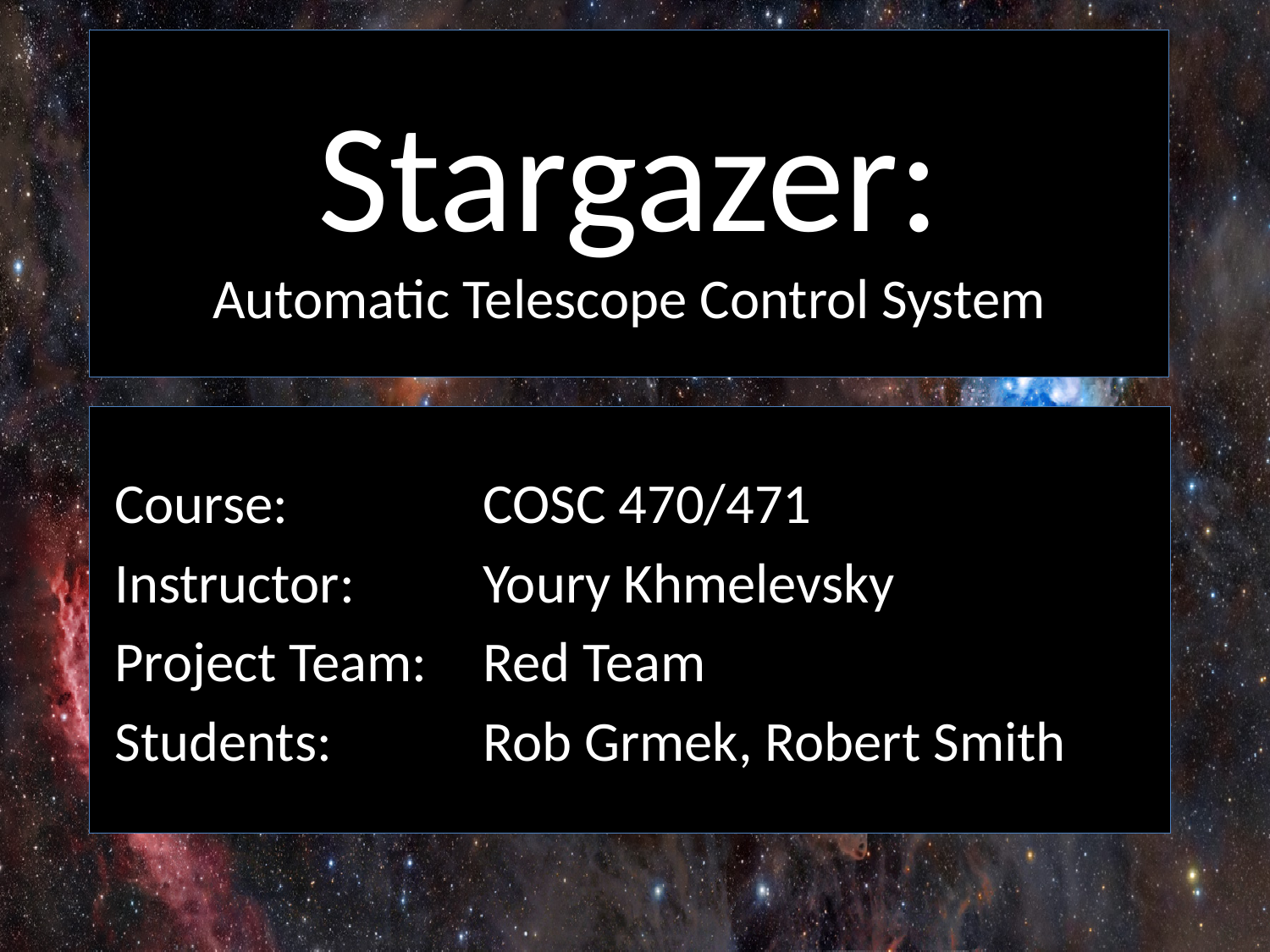

# Stargazer: Automatic Telescope Control System
 Course: 		COSC 470/471
 Instructor: 	Youry Khmelevsky
 Project Team: 	Red Team
 Students: 		Rob Grmek, Robert Smith